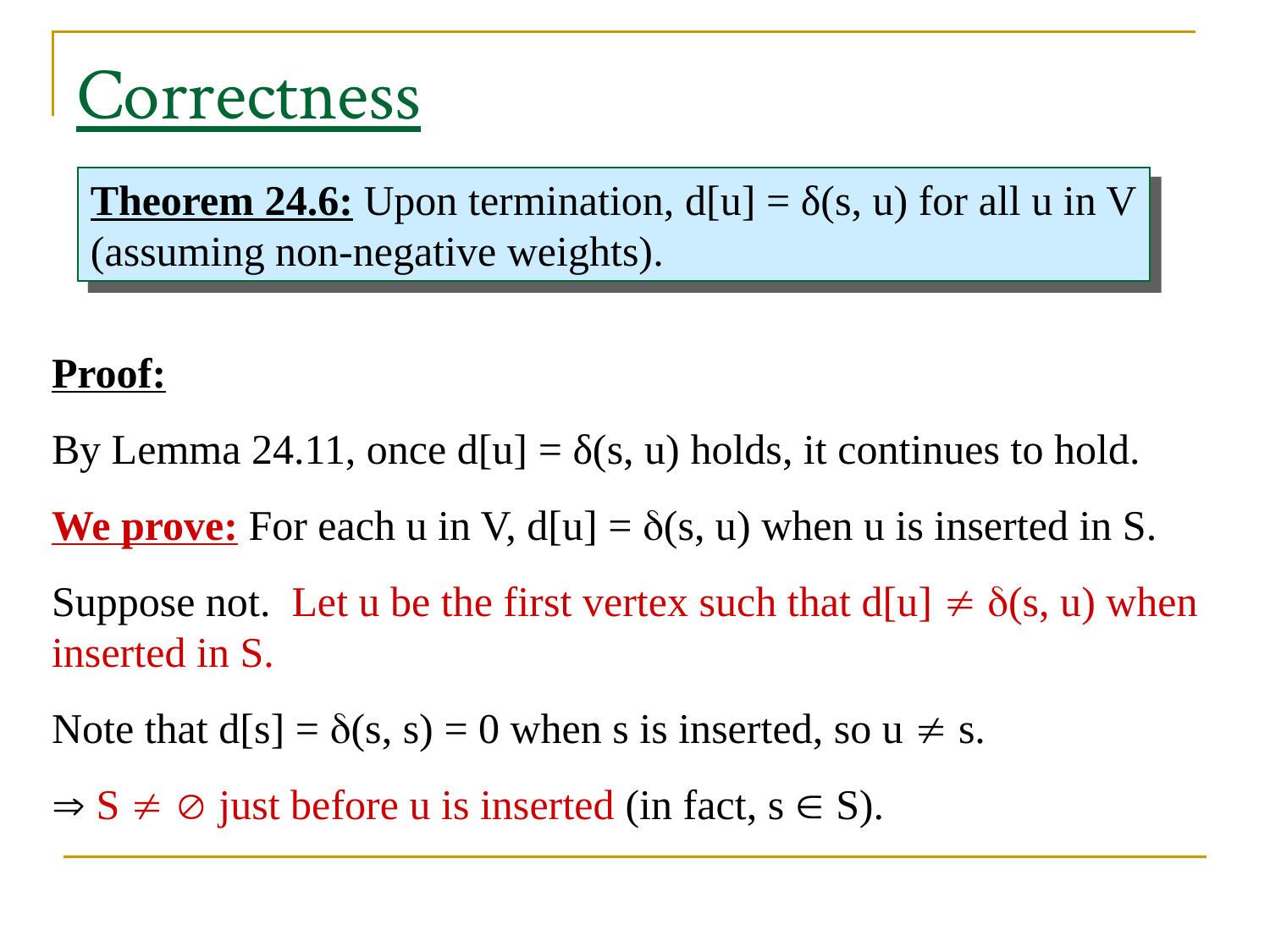

# Correctness
Theorem 24.6: Upon termination, d[u] = δ(s, u) for all u in V
(assuming non-negative weights).
Proof:

By Lemma 24.11, once d[u] = δ(s, u) holds, it continues to hold.

We prove: For each u in V, d[u] = δ(s, u) when u is inserted in S.

Suppose not.  Let u be the first vertex such that d[u] ≠ δ(s, u) when
inserted in S.

Note that d[s] = δ(s, s) = 0 when s is inserted, so u ≠ s.

⇒ S ≠ ∅ just before u is inserted (in fact, s ∈ S).